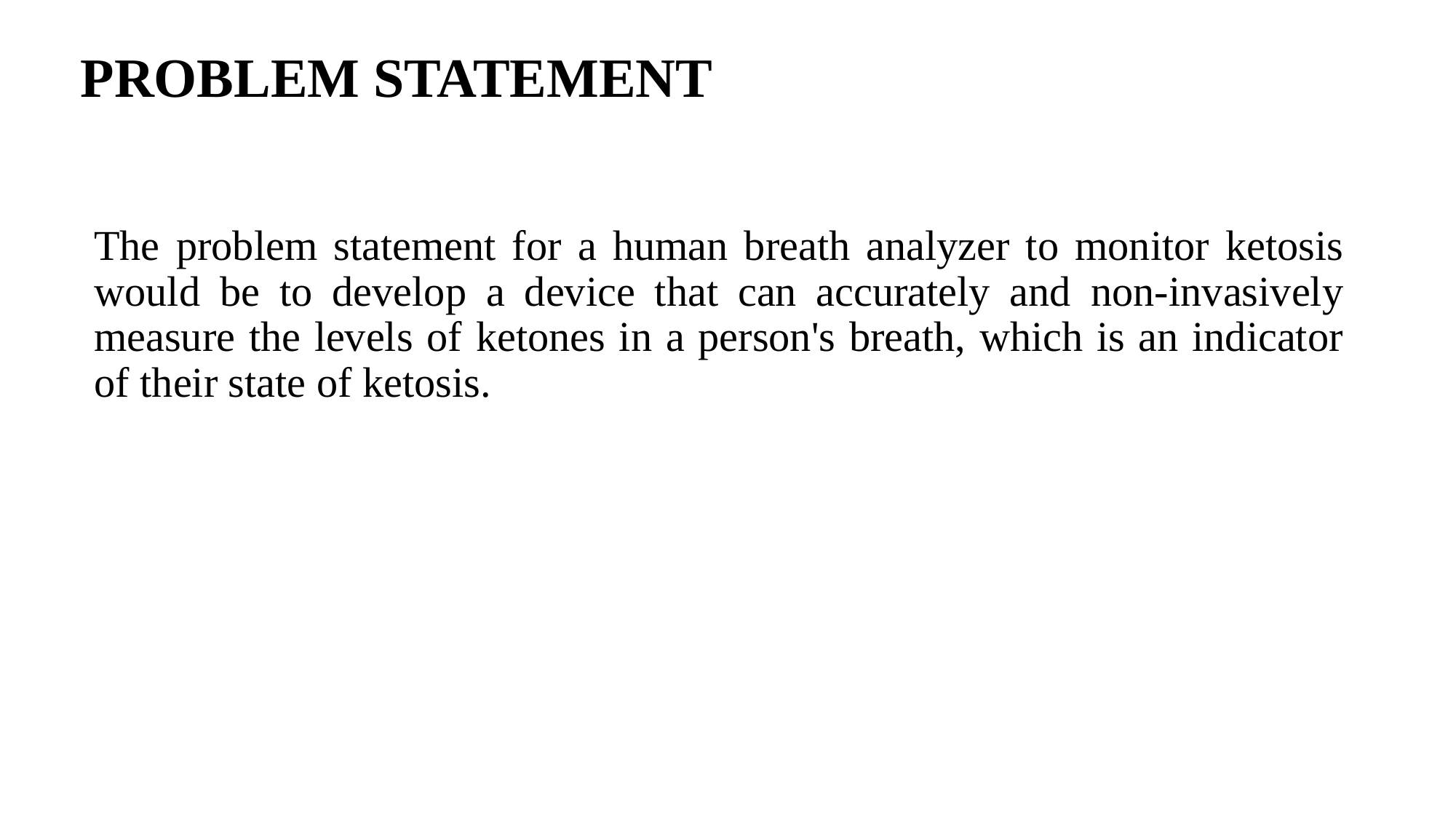

# PROBLEM STATEMENT
The problem statement for a human breath analyzer to monitor ketosis would be to develop a device that can accurately and non-invasively measure the levels of ketones in a person's breath, which is an indicator of their state of ketosis.